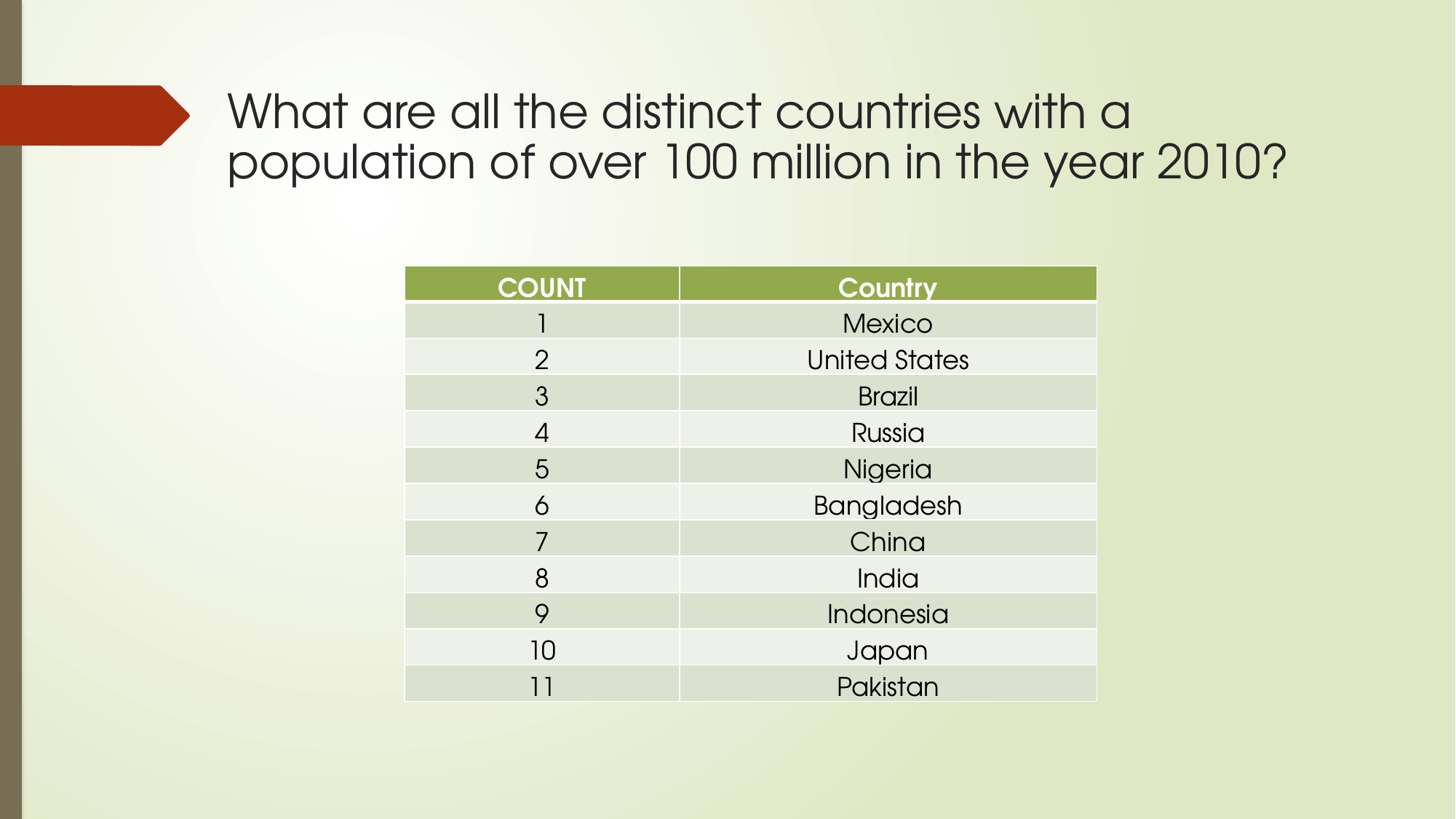

# What are all the distinct countries with a population of over 100 million in the year 2010?

| COUNT | Country |
| --- | --- |
| 1 | Mexico |
| 2 | United States |
| 3 | Brazil |
| 4 | Russia |
| 5 | Nigeria |
| 6 | Bangladesh |
| 7 | China |
| 8 | India |
| 9 | Indonesia |
| 10 | Japan |
| 11 | Pakistan |